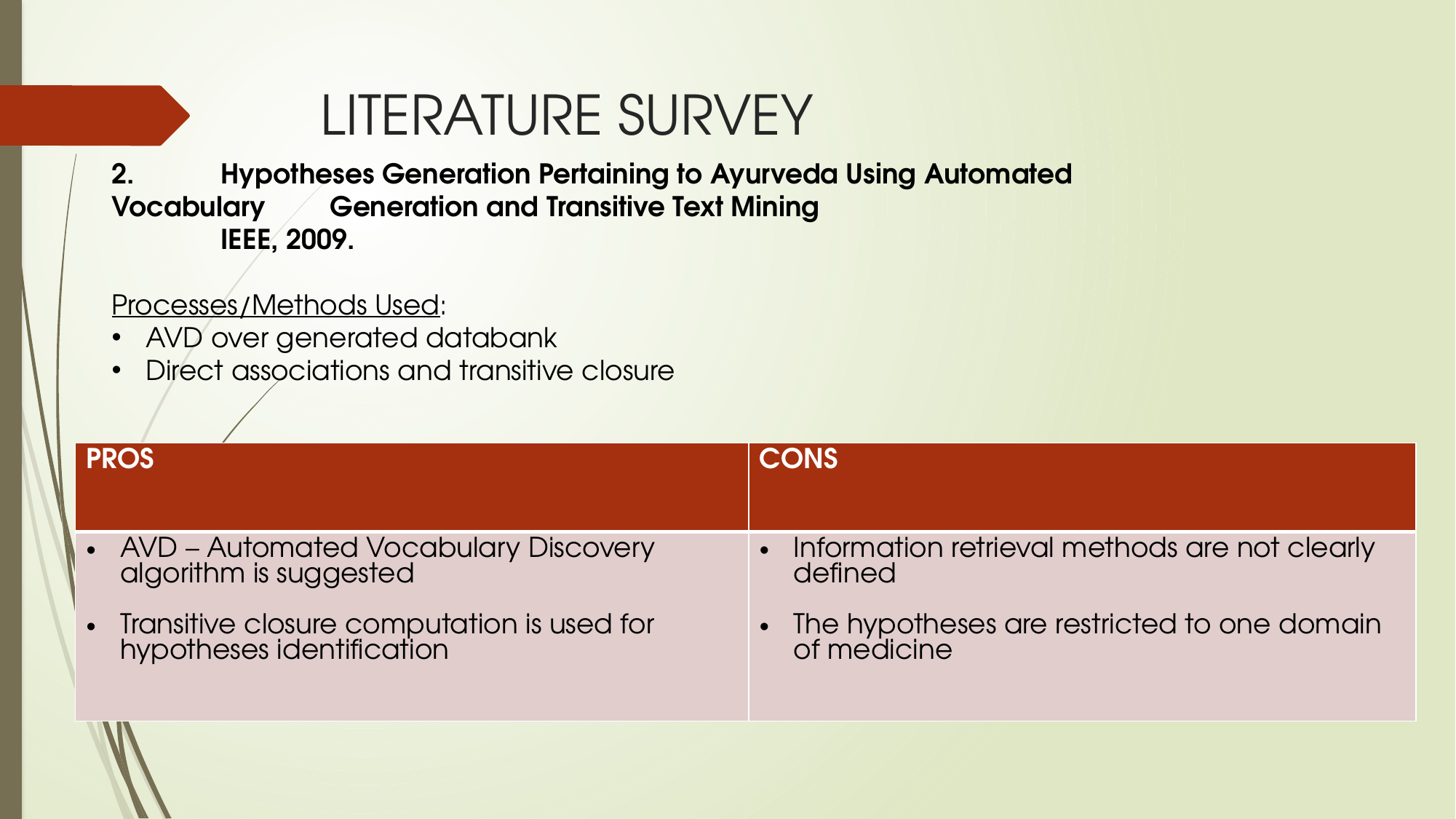

# LITERATURE SURVEY
2. 	Hypotheses Generation Pertaining to Ayurveda Using Automated Vocabulary 	Generation and Transitive Text Mining
	IEEE, 2009.

Processes/Methods Used:
AVD over generated databank
Direct associations and transitive closure

| PROS | CONS |
| --- | --- |
| AVD – Automated Vocabulary Discovery algorithm is suggested Transitive closure computation is used for hypotheses identification | Information retrieval methods are not clearly defined The hypotheses are restricted to one domain of medicine |